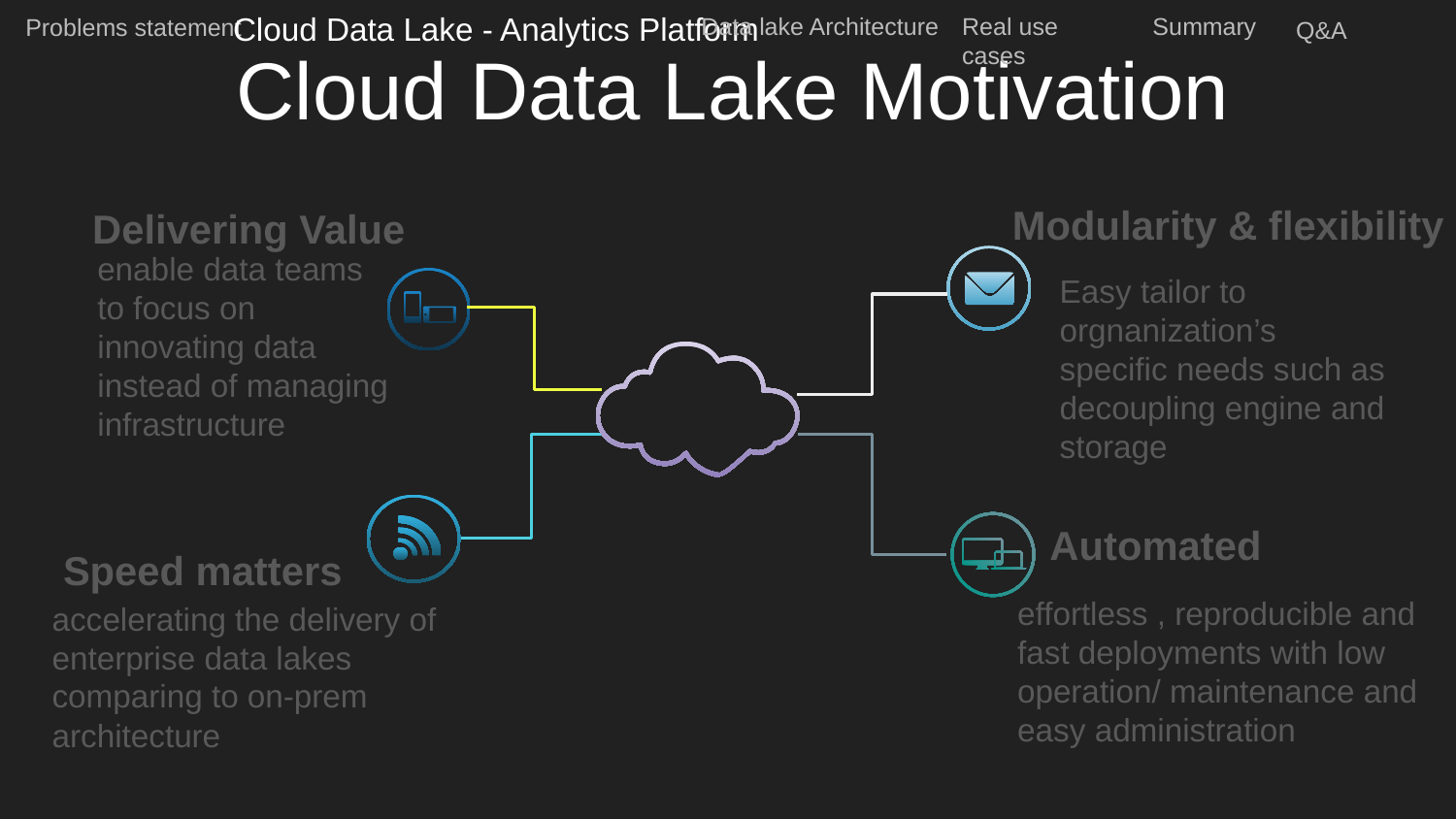

Cloud Data Lake - Analytics Platform
Summary
Real use cases
Data lake Architecture
Problems statement
Q&A
# Cloud Data Lake Motivation

Modularity & flexibility
Delivering Value

enable data teams to focus on innovating data instead of managing infrastructure
Easy tailor to orgnanization’s specific needs such as decoupling engine and storage

Automated
Speed matters
effortless , reproducible and fast deployments with low operation/ maintenance and easy administration
accelerating the delivery of enterprise data lakes comparing to on-prem architecture